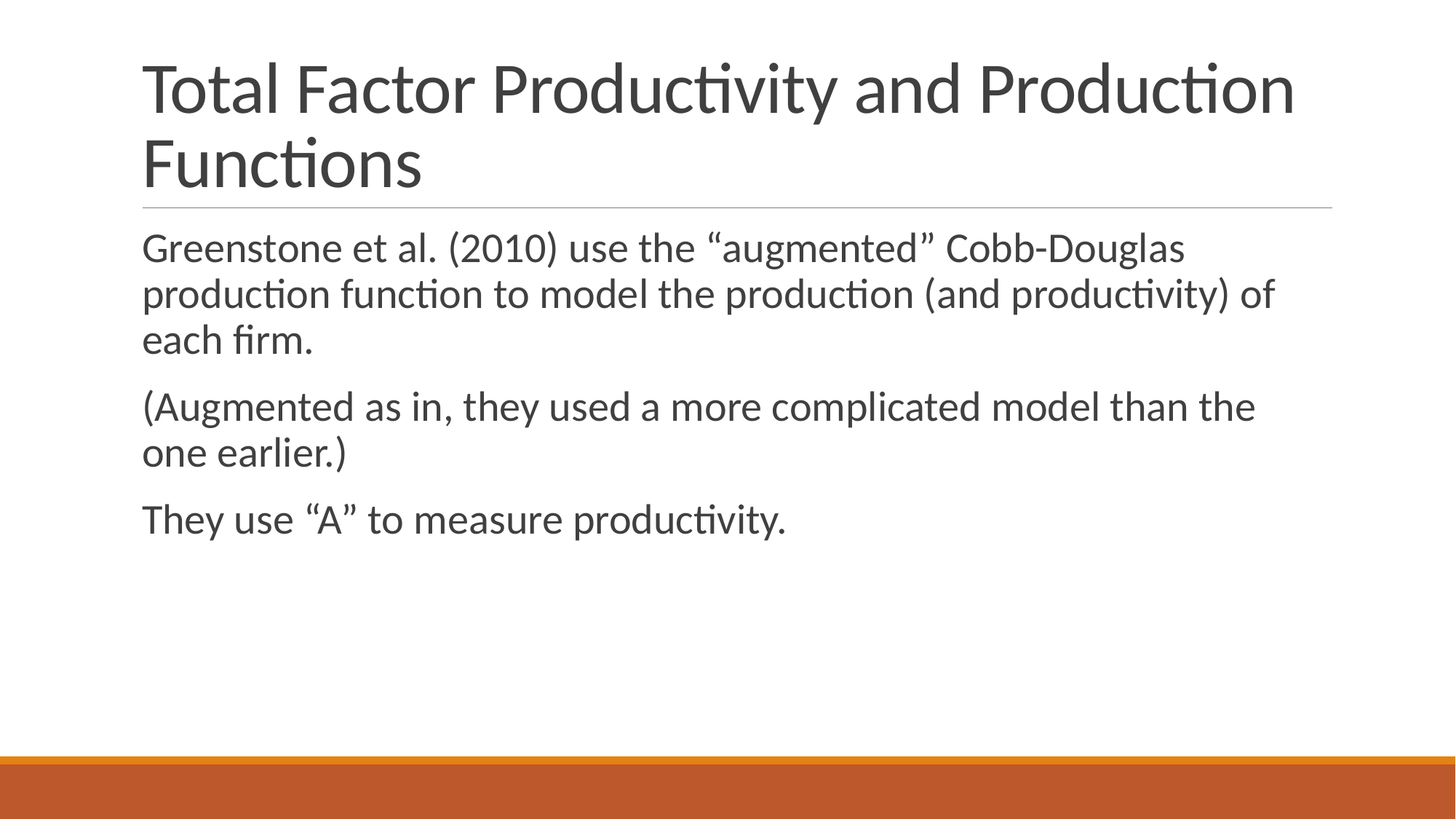

# Total Factor Productivity and Production Functions
Greenstone et al. (2010) use the “augmented” Cobb-Douglas production function to model the production (and productivity) of each firm.
(Augmented as in, they used a more complicated model than the one earlier.)
They use “A” to measure productivity.